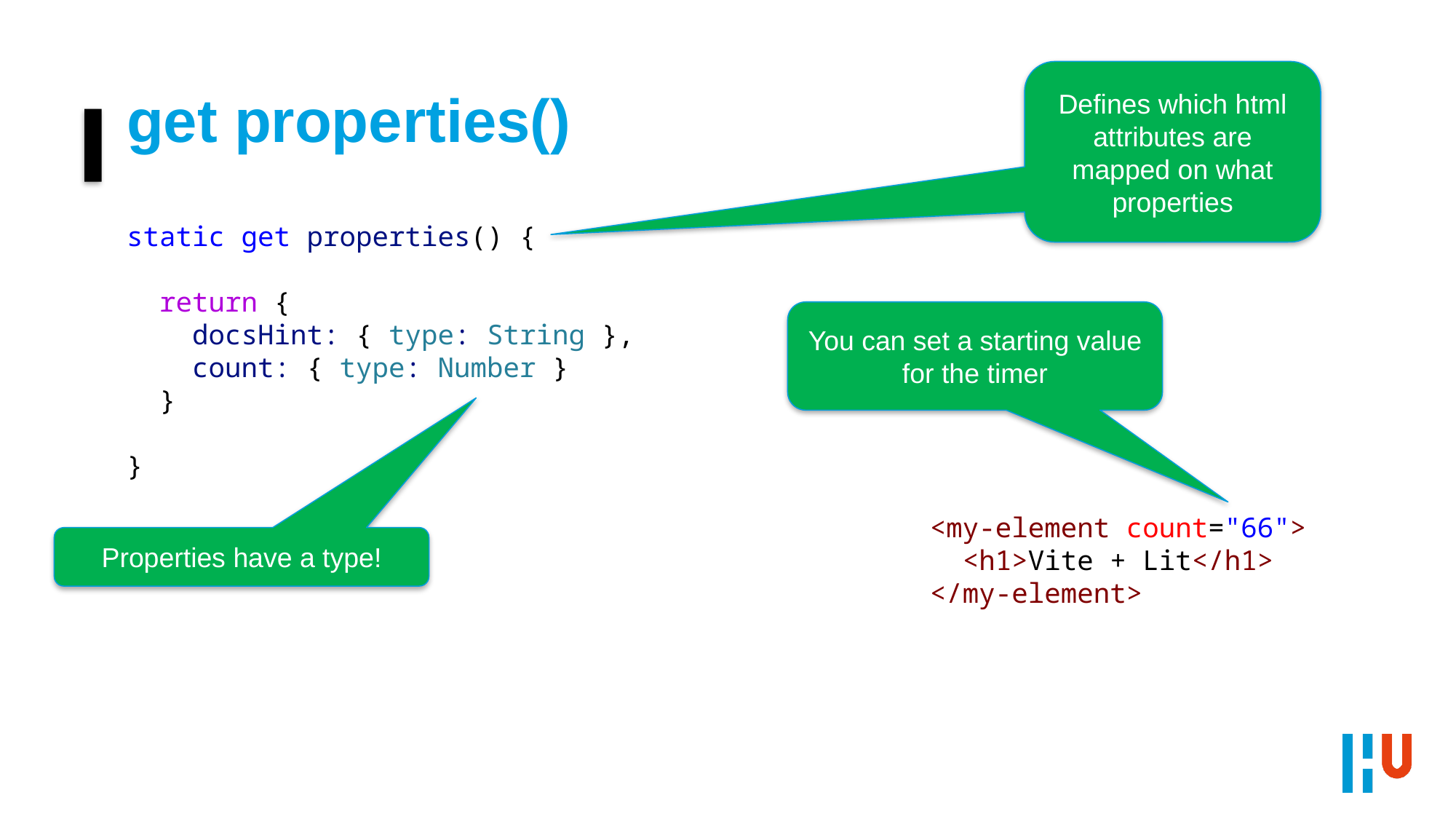

# get properties()
Defines which html attributes are mapped on what properties
static get properties() {

  return {
    docsHint: { type: String },
    count: { type: Number }
  }

}
You can set a starting value for the timer
<my-element count="66">
  <h1>Vite + Lit</h1>
</my-element>

Properties have a type!